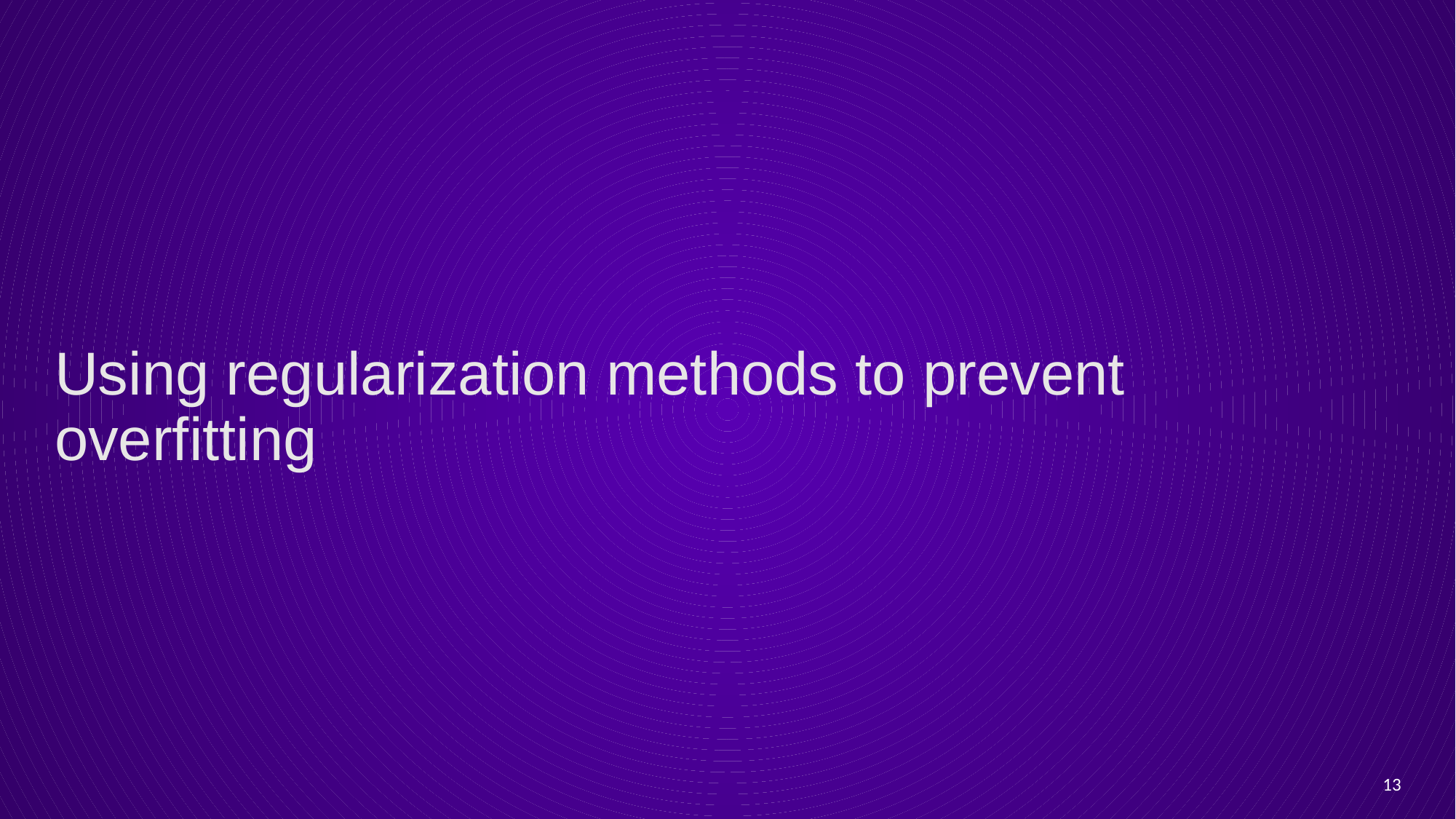

Using regularization methods to prevent overfitting

13